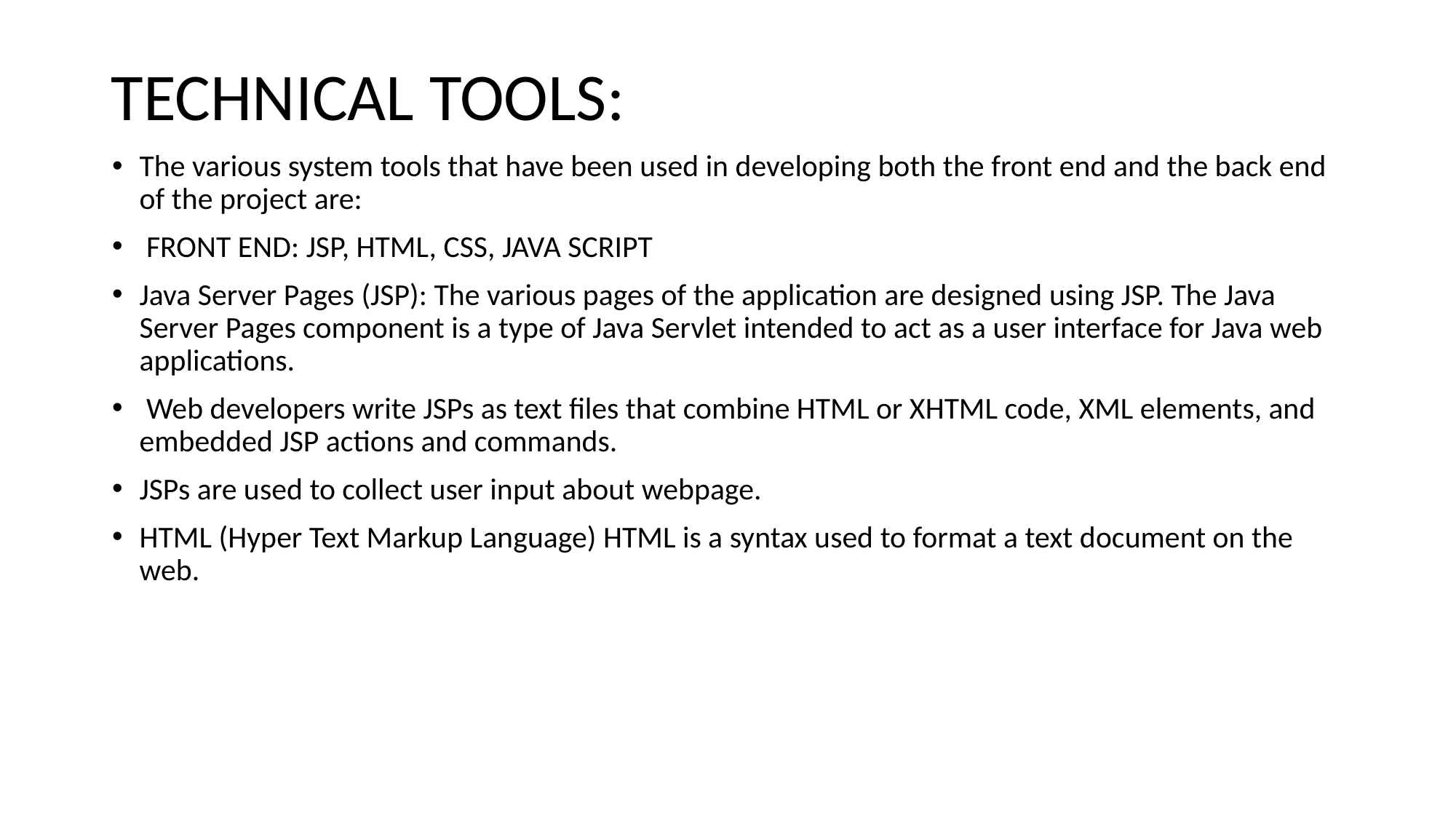

# TECHNICAL TOOLS:
The various system tools that have been used in developing both the front end and the back end of the project are:
 FRONT END: JSP, HTML, CSS, JAVA SCRIPT
Java Server Pages (JSP): The various pages of the application are designed using JSP. The Java Server Pages component is a type of Java Servlet intended to act as a user interface for Java web applications.
 Web developers write JSPs as text files that combine HTML or XHTML code, XML elements, and embedded JSP actions and commands.
JSPs are used to collect user input about webpage.
HTML (Hyper Text Markup Language) HTML is a syntax used to format a text document on the web.